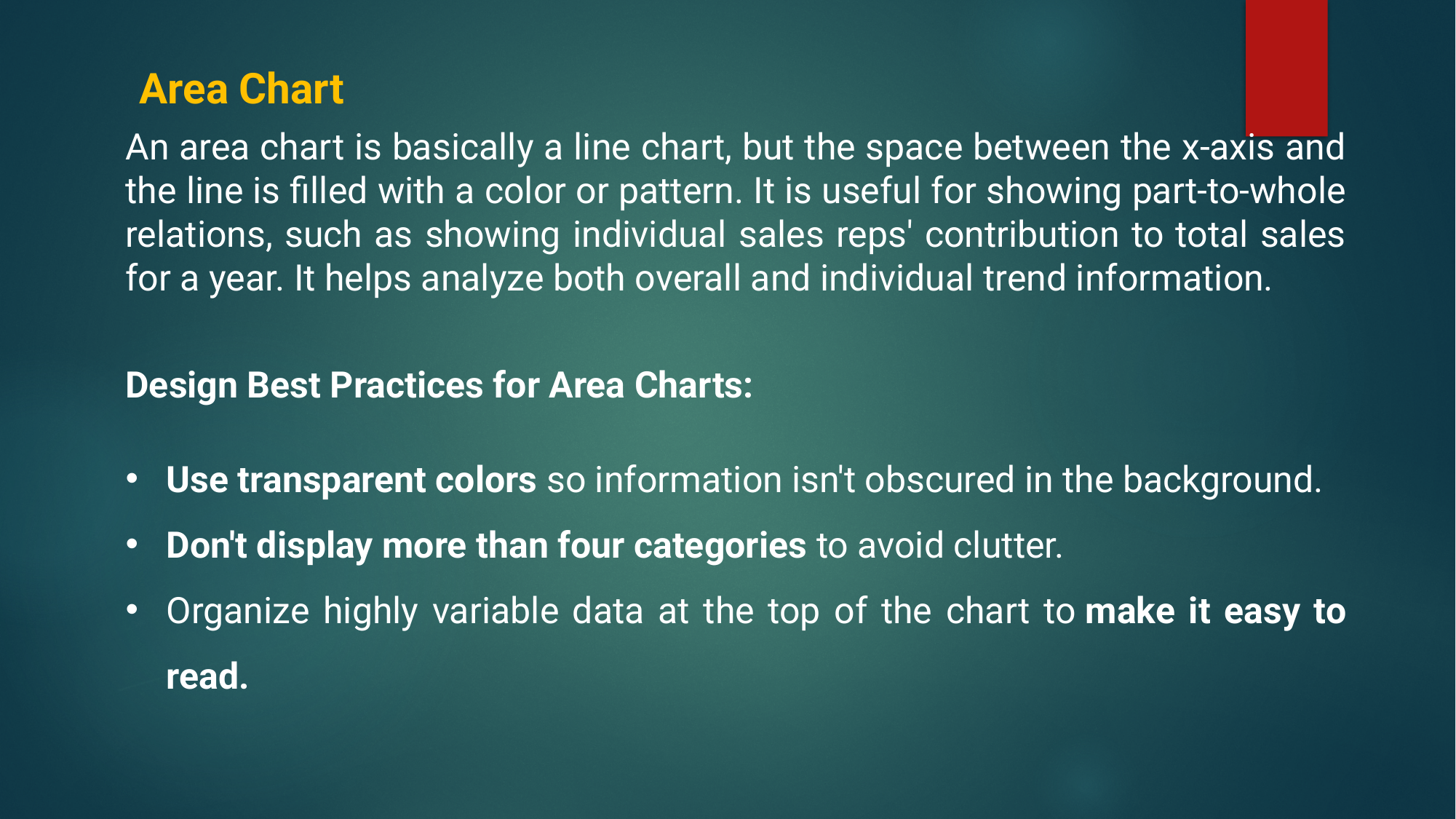

Area Chart
An area chart is basically a line chart, but the space between the x-axis and the line is filled with a color or pattern. It is useful for showing part-to-whole relations, such as showing individual sales reps' contribution to total sales for a year. It helps analyze both overall and individual trend information.
Design Best Practices for Area Charts:

Use transparent colors so information isn't obscured in the background.
Don't display more than four categories to avoid clutter.
Organize highly variable data at the top of the chart to make it easy to read.